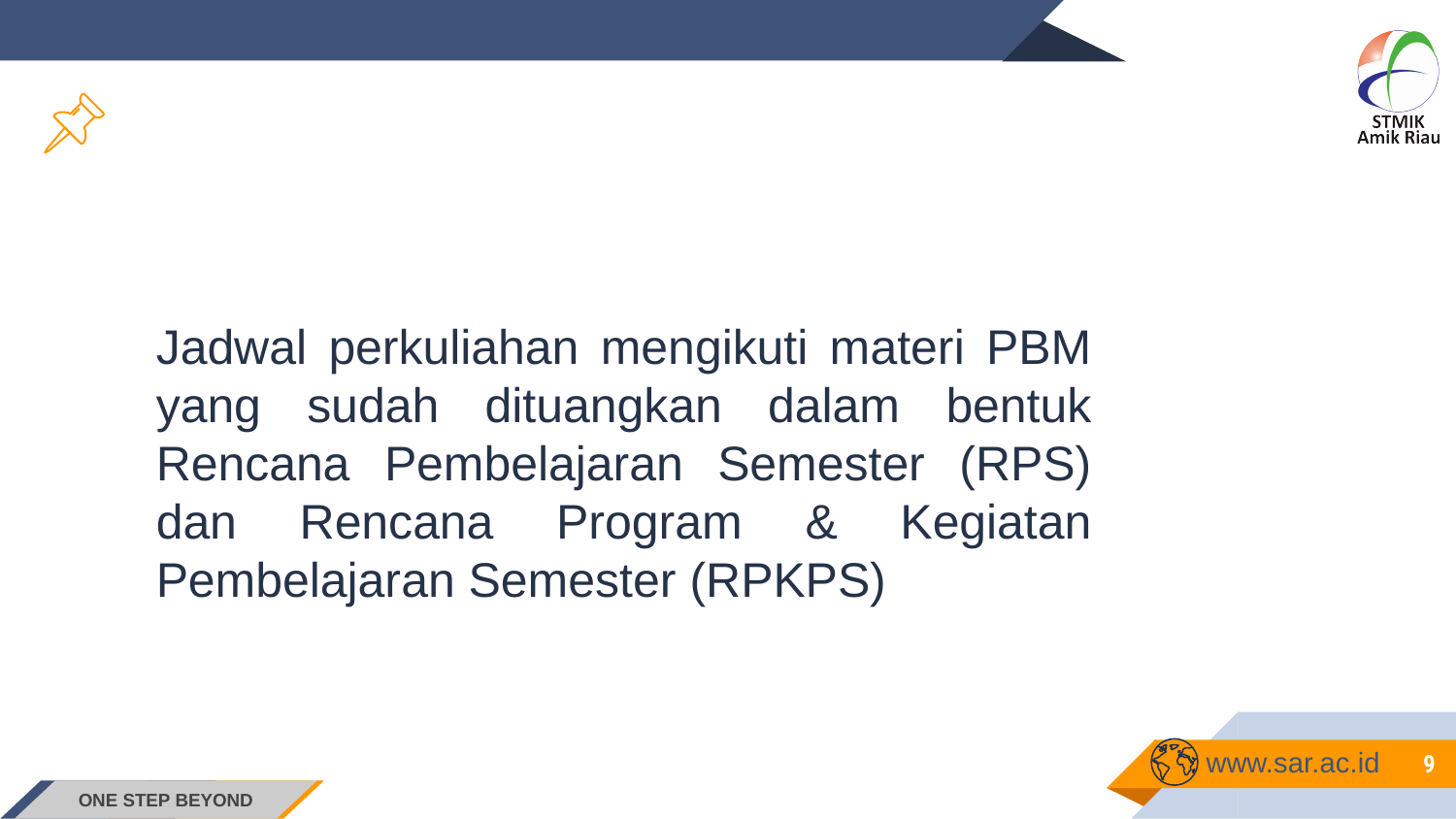

Jadwal Kuliah

Jadwal perkuliahan mengikuti materi PBM yang sudah dituangkan dalam bentuk Rencana Pembelajaran Semester (RPS) dan Rencana Program & Kegiatan Pembelajaran Semester (RPKPS)
9